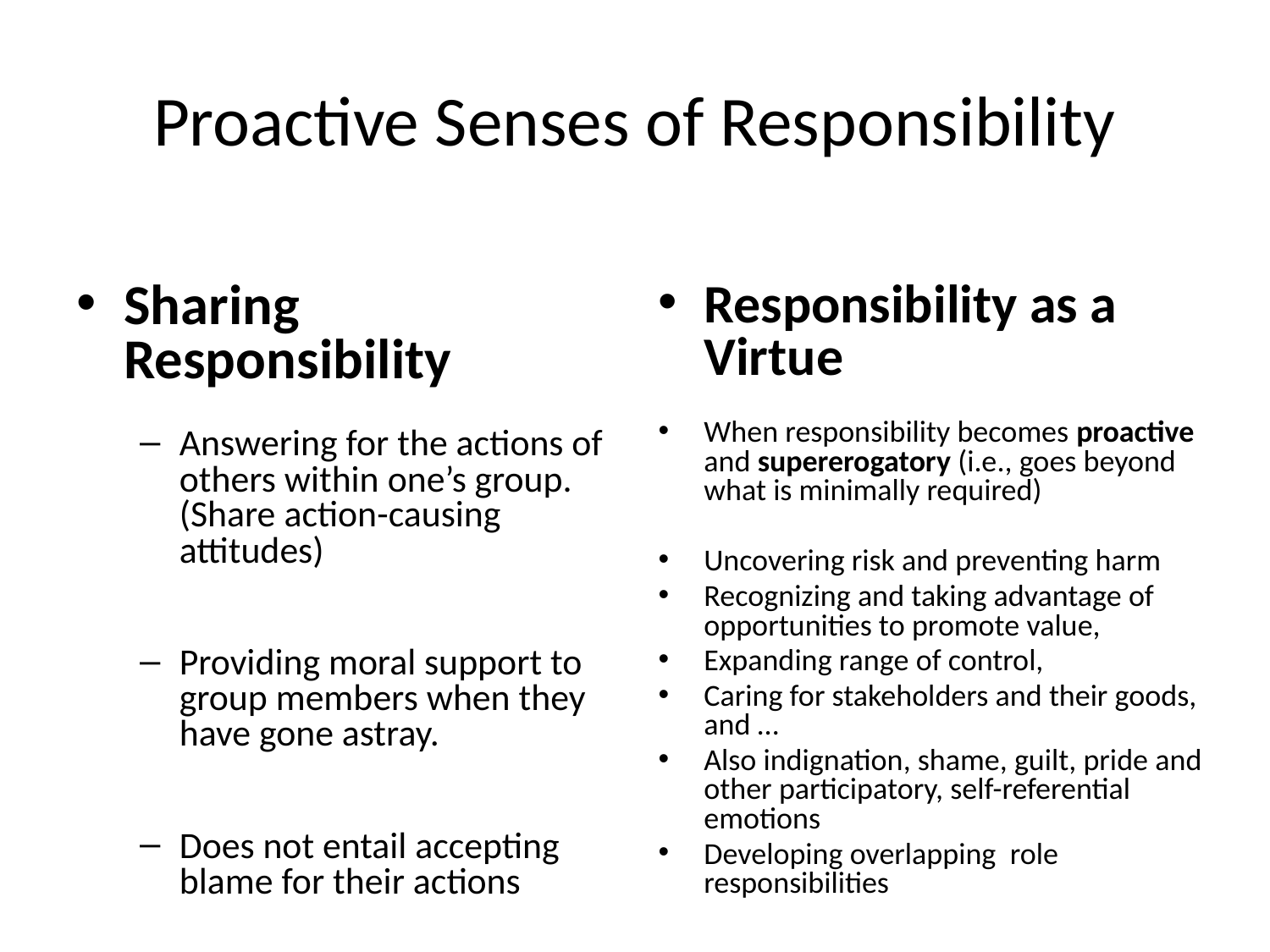

# Proactive Senses of Responsibility
Sharing Responsibility

Answering for the actions of others within one’s group.  (Share action-causing attitudes)

Providing moral support to group members when they have gone astray.

Does not entail accepting blame for their actions
Responsibility as a Virtue

When responsibility becomes proactive and supererogatory (i.e., goes beyond what is minimally required)

Uncovering risk and preventing harm
Recognizing and taking advantage of opportunities to promote value,
Expanding range of control,
Caring for stakeholders and their goods, and …
Also indignation, shame, guilt, pride and other participatory, self-referential emotions
Developing overlapping  role responsibilities